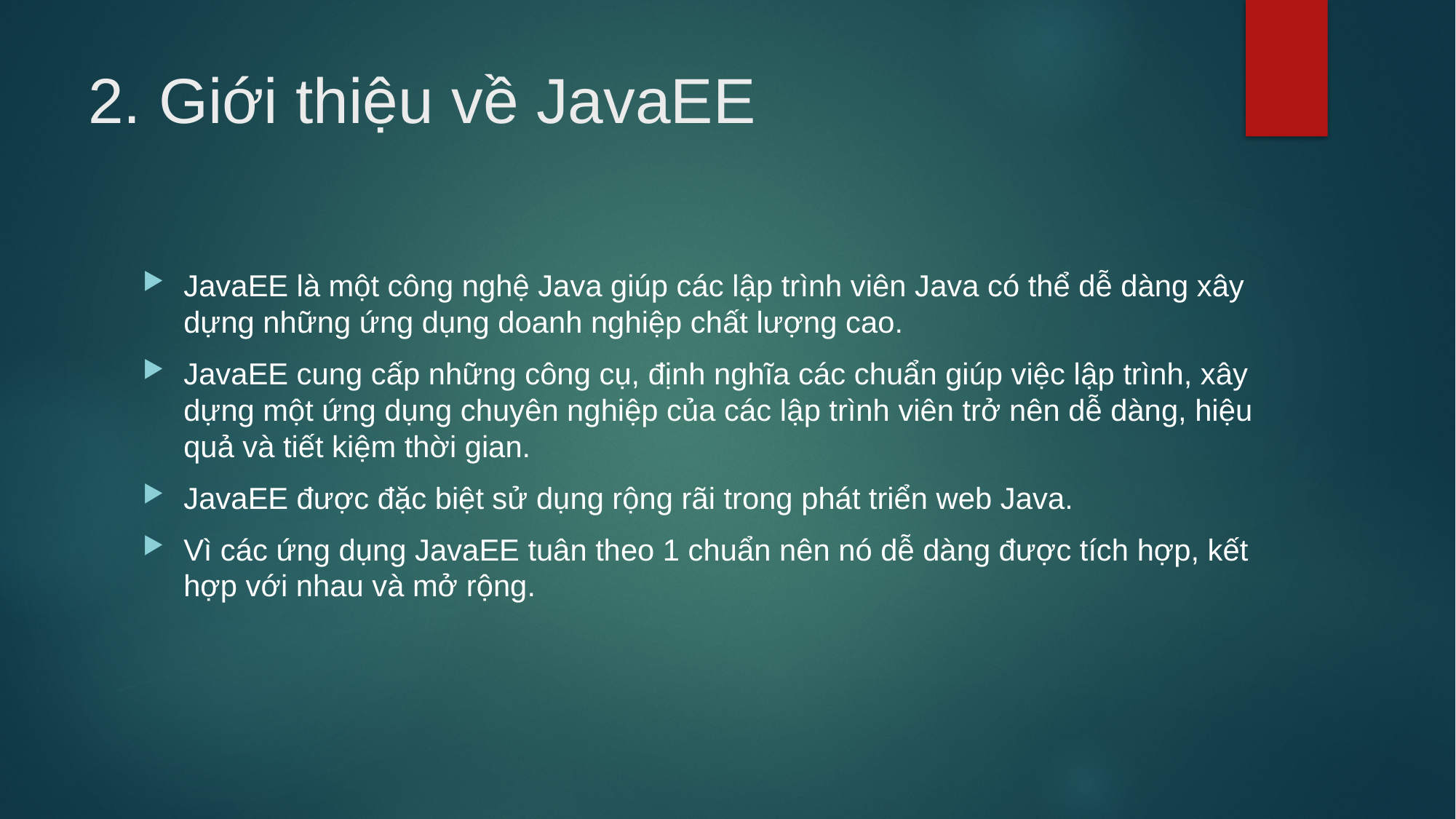

# 2. Giới thiệu về JavaEE
JavaEE là một công nghệ Java giúp các lập trình viên Java có thể dễ dàng xây dựng những ứng dụng doanh nghiệp chất lượng cao.
JavaEE cung cấp những công cụ, định nghĩa các chuẩn giúp việc lập trình, xây dựng một ứng dụng chuyên nghiệp của các lập trình viên trở nên dễ dàng, hiệu quả và tiết kiệm thời gian.
JavaEE được đặc biệt sử dụng rộng rãi trong phát triển web Java.
Vì các ứng dụng JavaEE tuân theo 1 chuẩn nên nó dễ dàng được tích hợp, kết hợp với nhau và mở rộng.